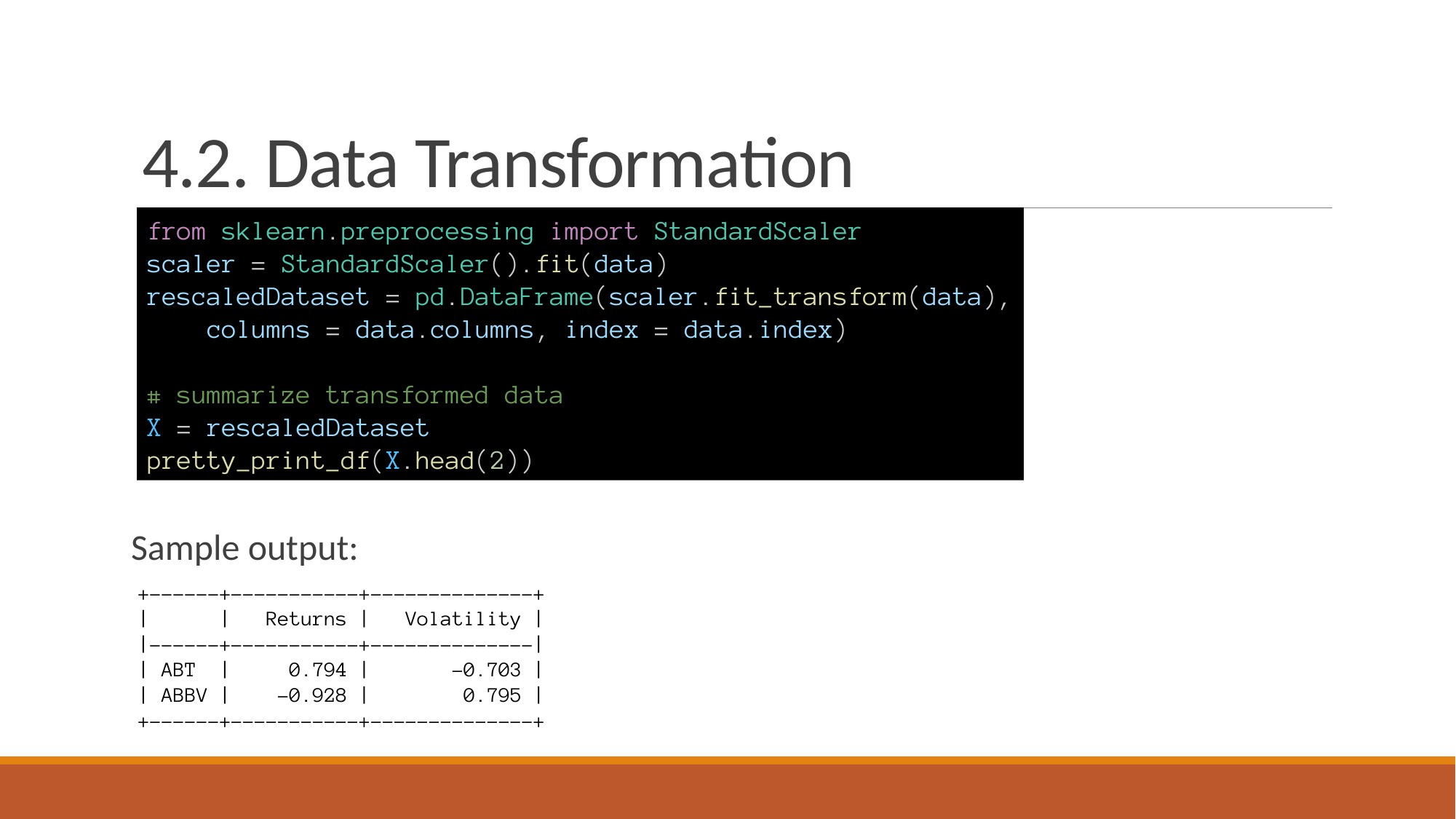

# 4.2. Data Transformation
from sklearn.preprocessing import StandardScaler
scaler = StandardScaler().fit(data)
rescaledDataset = pd.DataFrame(scaler.fit_transform(data),
    columns = data.columns, index = data.index)
# summarize transformed data
X = rescaledDataset
pretty_print_df(X.head(2))

Sample output:
+------+-----------+--------------+
|      |   Returns |   Volatility |
|------+-----------+--------------|
| ABT  |     0.794 |       -0.703 |
| ABBV |    -0.928 |        0.795 |
+------+-----------+--------------+